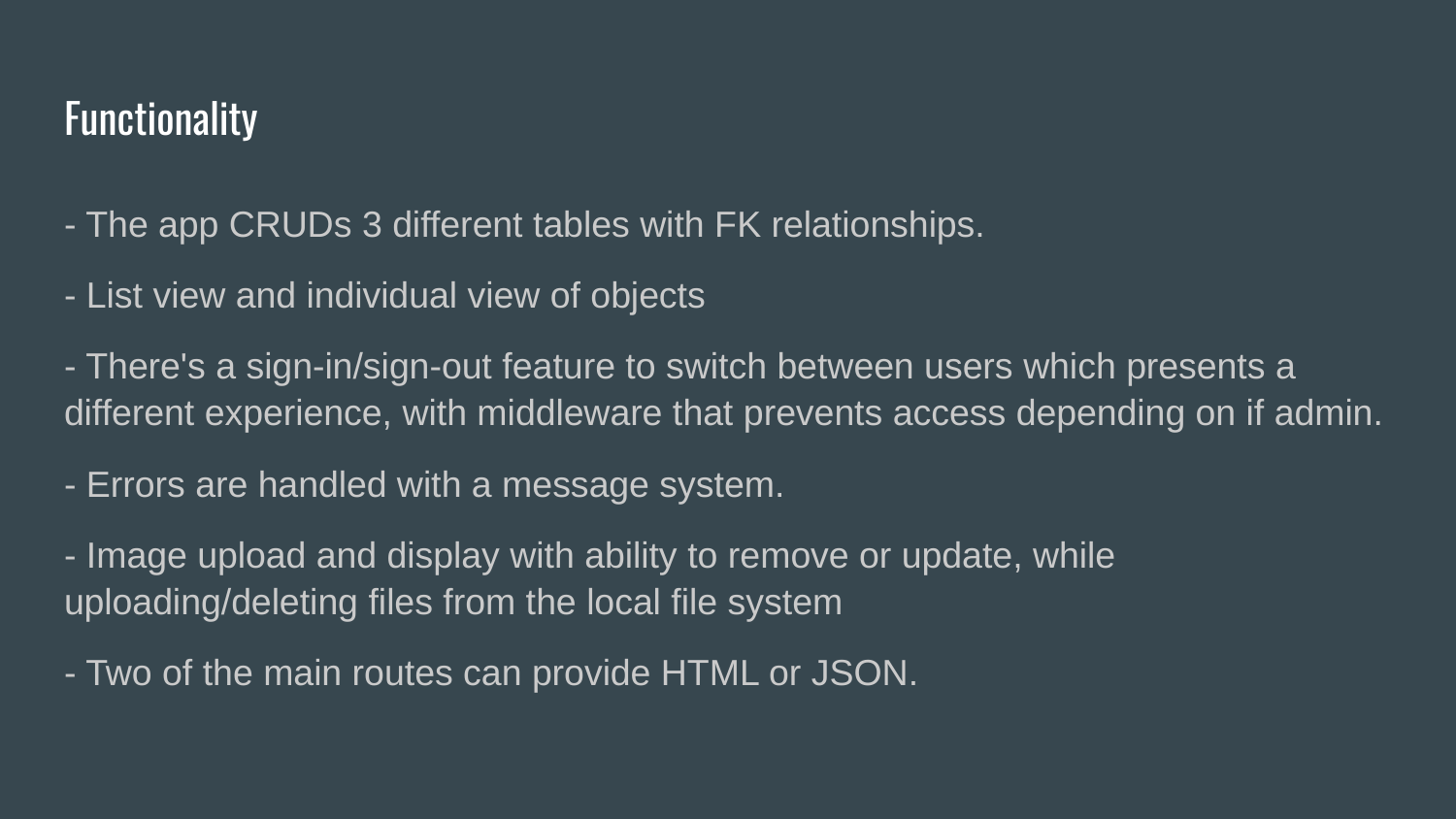

# Functionality
- The app CRUDs 3 different tables with FK relationships.
- List view and individual view of objects
- There's a sign-in/sign-out feature to switch between users which presents a different experience, with middleware that prevents access depending on if admin.
- Errors are handled with a message system.
- Image upload and display with ability to remove or update, while uploading/deleting files from the local file system
- Two of the main routes can provide HTML or JSON.